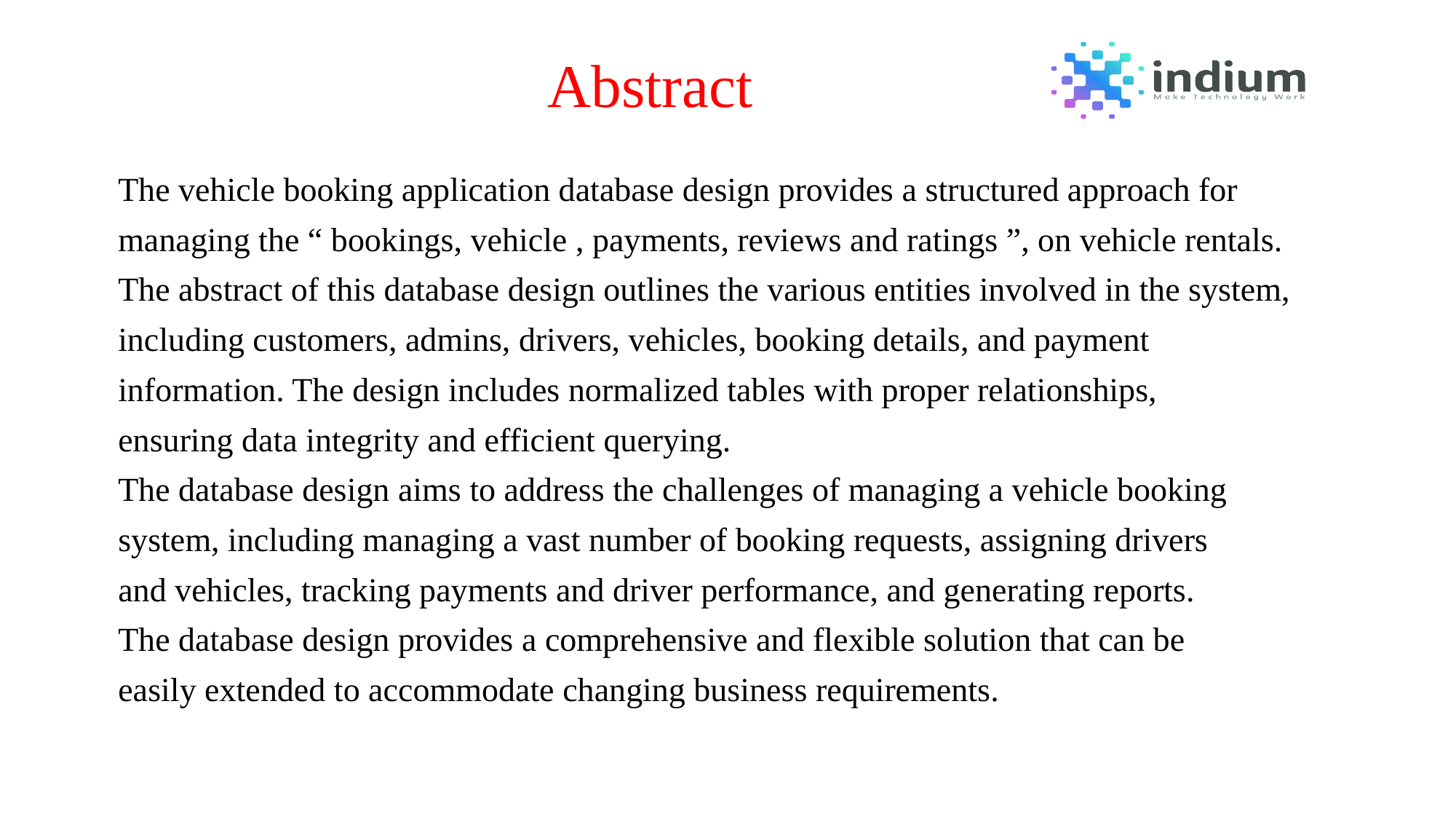

# Abstract
The vehicle booking application database design provides a structured approach for
managing the “ bookings, vehicle , payments, reviews and ratings ”, on vehicle rentals.
The abstract of this database design outlines the various entities involved in the system,
including customers, admins, drivers, vehicles, booking details, and payment
information. The design includes normalized tables with proper relationships,
ensuring data integrity and efficient querying.
The database design aims to address the challenges of managing a vehicle booking
system, including managing a vast number of booking requests, assigning drivers
and vehicles, tracking payments and driver performance, and generating reports.
The database design provides a comprehensive and flexible solution that can be
easily extended to accommodate changing business requirements.